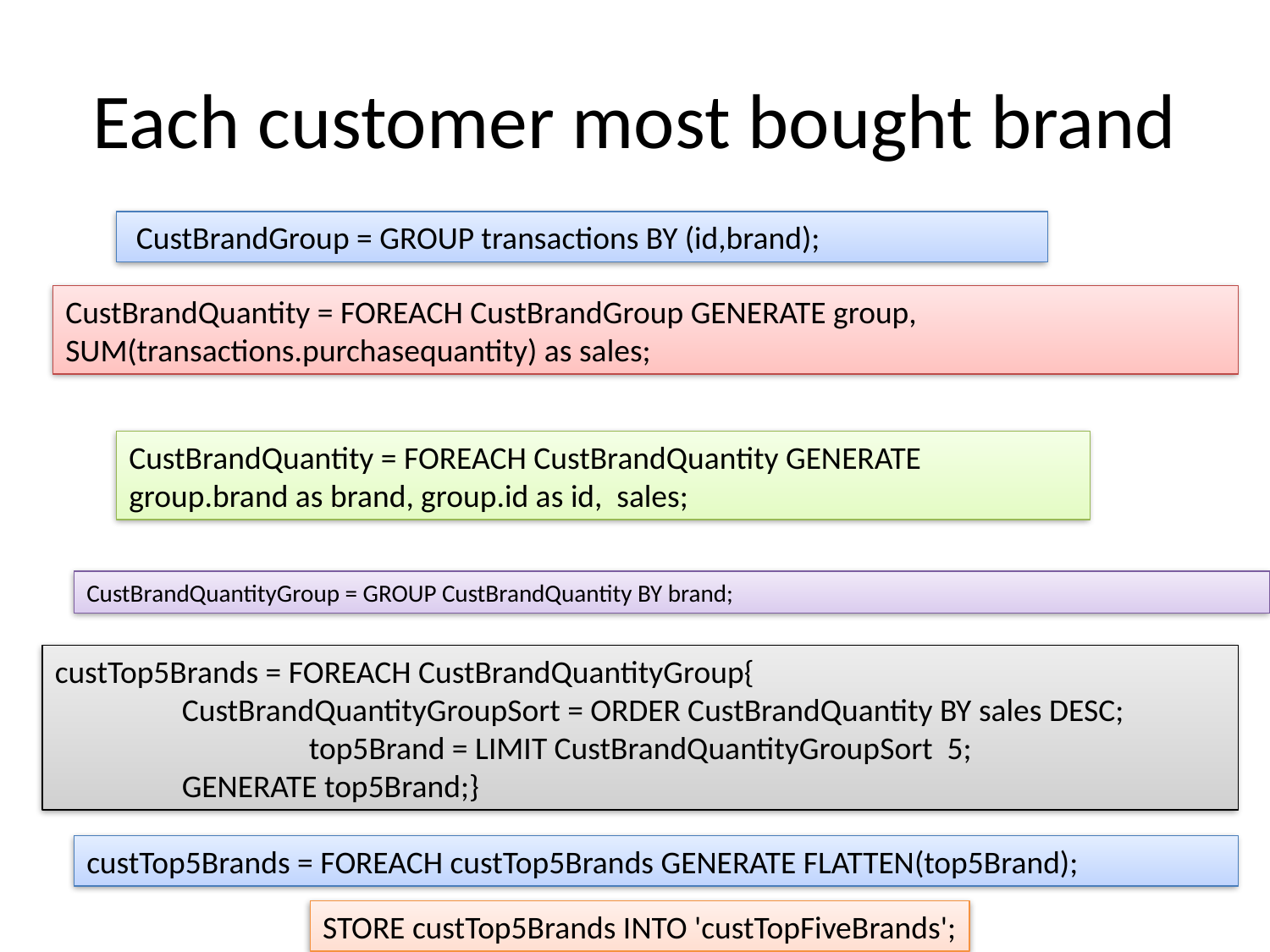

# Each customer most bought brand
 CustBrandGroup = GROUP transactions BY (id,brand);
CustBrandQuantity = FOREACH CustBrandGroup GENERATE group, SUM(transactions.purchasequantity) as sales;
CustBrandQuantity = FOREACH CustBrandQuantity GENERATE group.brand as brand, group.id as id,  sales;
CustBrandQuantityGroup = GROUP CustBrandQuantity BY brand;
custTop5Brands = FOREACH CustBrandQuantityGroup{			 		CustBrandQuantityGroupSort = ORDER CustBrandQuantity BY sales DESC;			top5Brand = LIMIT CustBrandQuantityGroupSort  5;			GENERATE top5Brand;}
custTop5Brands = FOREACH custTop5Brands GENERATE FLATTEN(top5Brand);
STORE custTop5Brands INTO 'custTopFiveBrands';